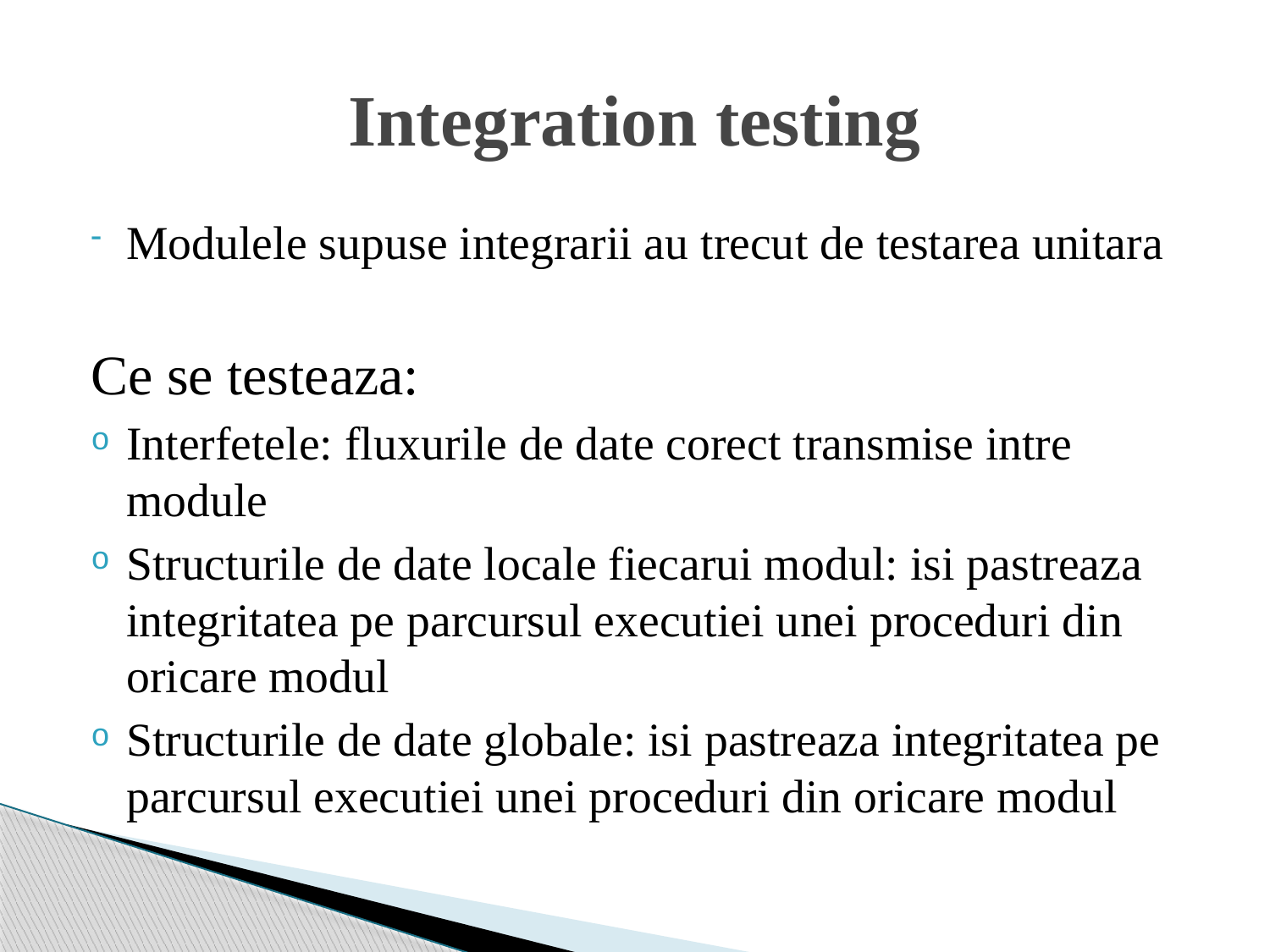

# Integration testing
Modulele supuse integrarii au trecut de testarea unitara

Ce se testeaza:
Interfetele: fluxurile de date corect transmise intre module
Structurile de date locale fiecarui modul: isi pastreaza integritatea pe parcursul executiei unei proceduri din oricare modul
Structurile de date globale: isi pastreaza integritatea pe parcursul executiei unei proceduri din oricare modul